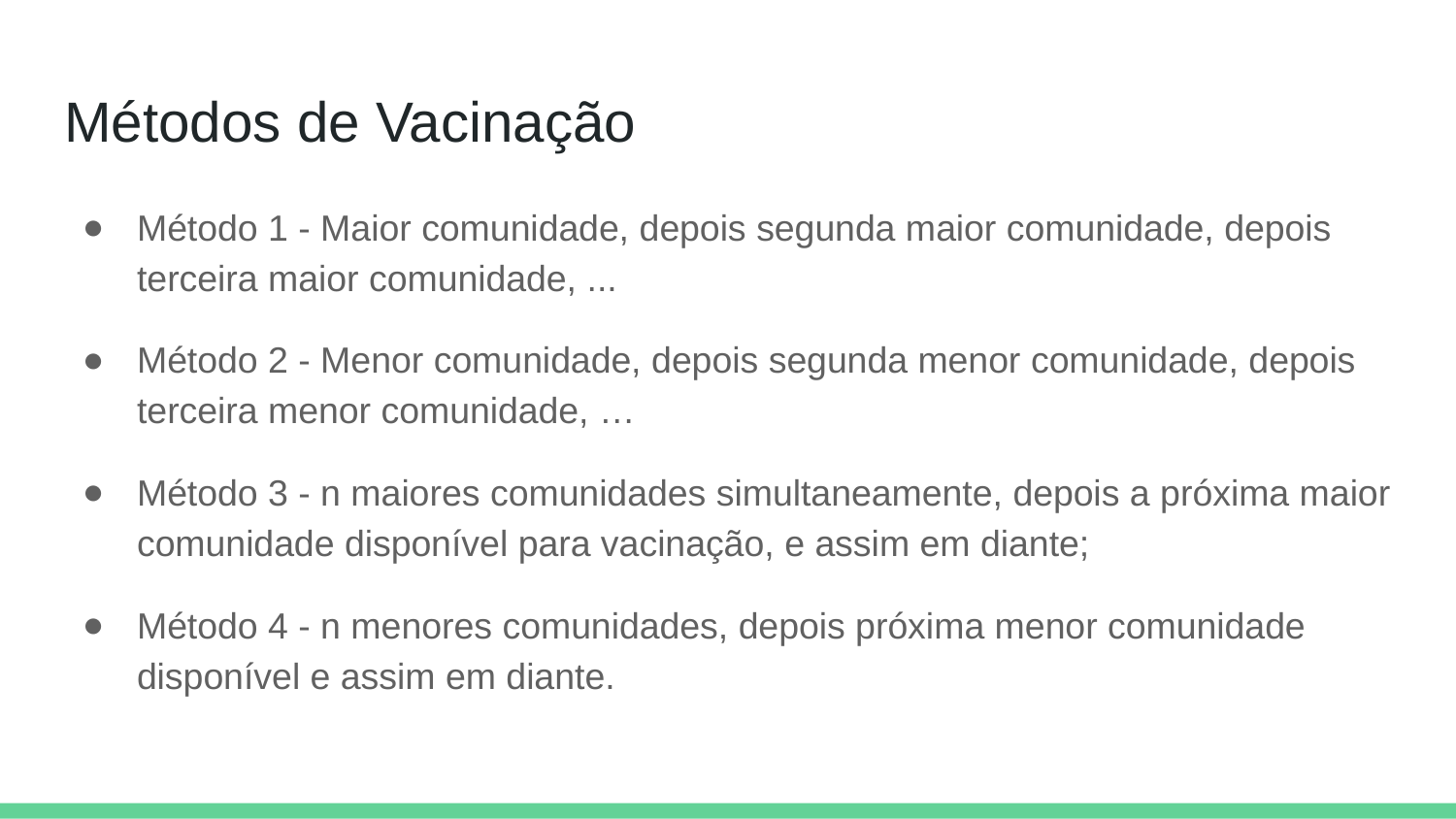

# Métodos de Vacinação
Método 1 - Maior comunidade, depois segunda maior comunidade, depois terceira maior comunidade, ...
Método 2 - Menor comunidade, depois segunda menor comunidade, depois terceira menor comunidade, …
Método 3 - n maiores comunidades simultaneamente, depois a próxima maior comunidade disponível para vacinação, e assim em diante;
Método 4 - n menores comunidades, depois próxima menor comunidade disponível e assim em diante.